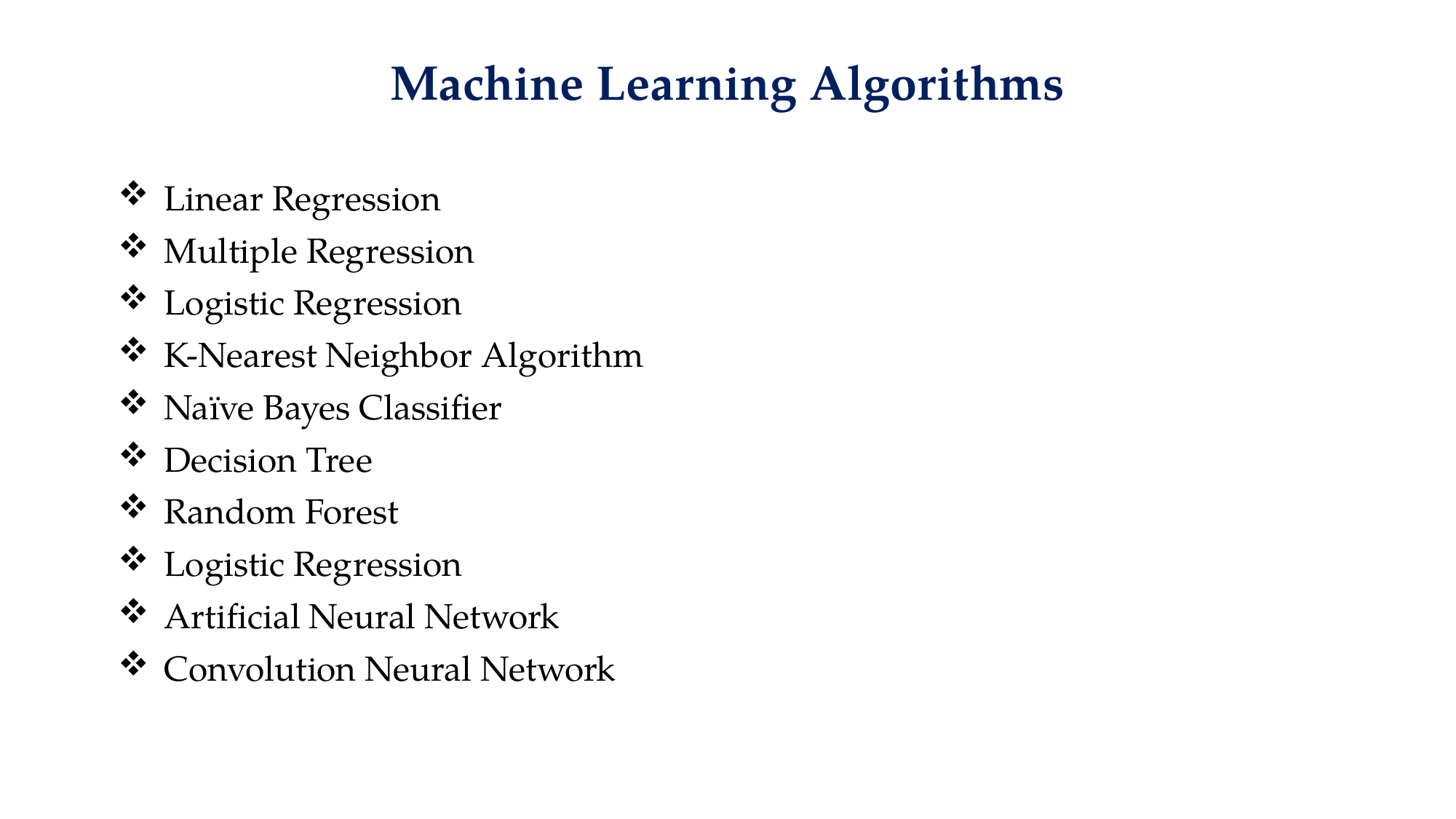

# Machine Learning Algorithms
Linear Regression
Multiple Regression
Logistic Regression
K-Nearest Neighbor Algorithm
Naïve Bayes Classifier
Decision Tree
Random Forest
Logistic Regression
Artificial Neural Network
Convolution Neural Network